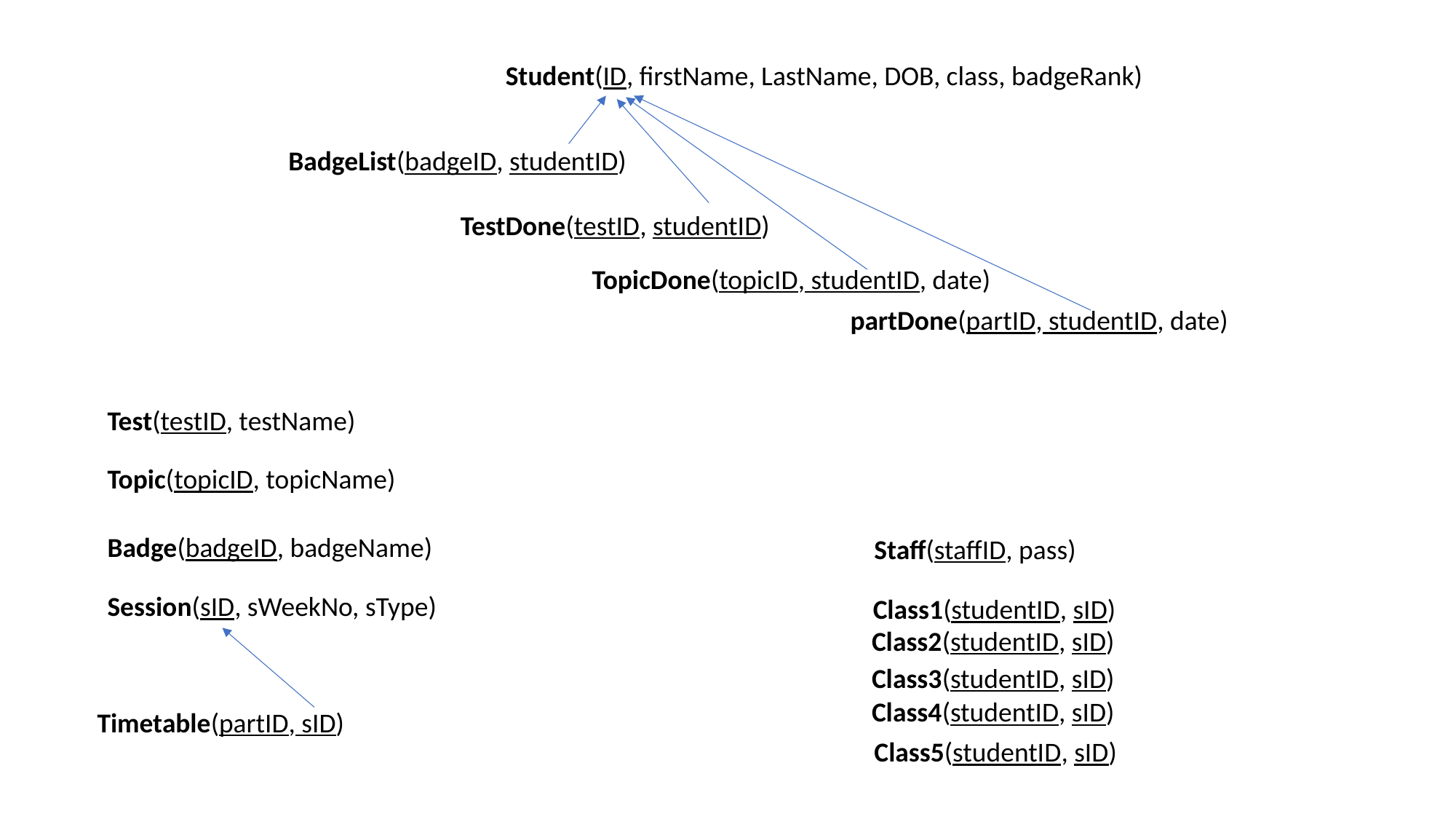

Student(ID, firstName, LastName, DOB, class, badgeRank)
BadgeList(badgeID, studentID)
TestDone(testID, studentID)
TopicDone(topicID, studentID, date)
partDone(partID, studentID, date)
Test(testID, testName)
Topic(topicID, topicName)
Badge(badgeID, badgeName)
Staff(staffID, pass)
Session(sID, sWeekNo, sType)
Class1(studentID, sID)
Class2(studentID, sID)
Class3(studentID, sID)
Class4(studentID, sID)
Timetable(partID, sID)
Class5(studentID, sID)